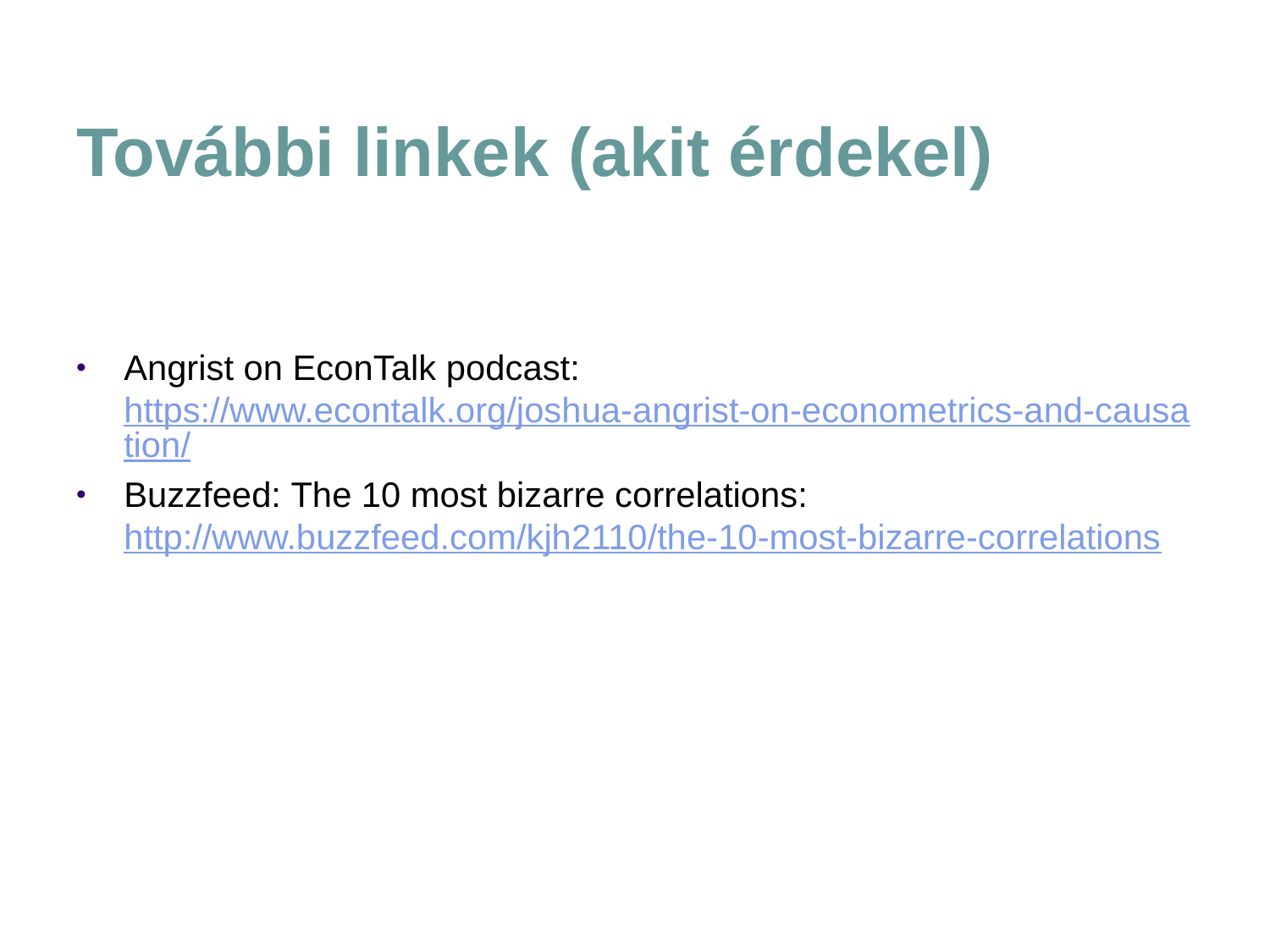

# További linkek (akit érdekel)
Angrist on EconTalk podcast: https://www.econtalk.org/joshua-angrist-on-econometrics-and-causation/
Buzzfeed: The 10 most bizarre correlations: http://www.buzzfeed.com/kjh2110/the-10-most-bizarre-correlations